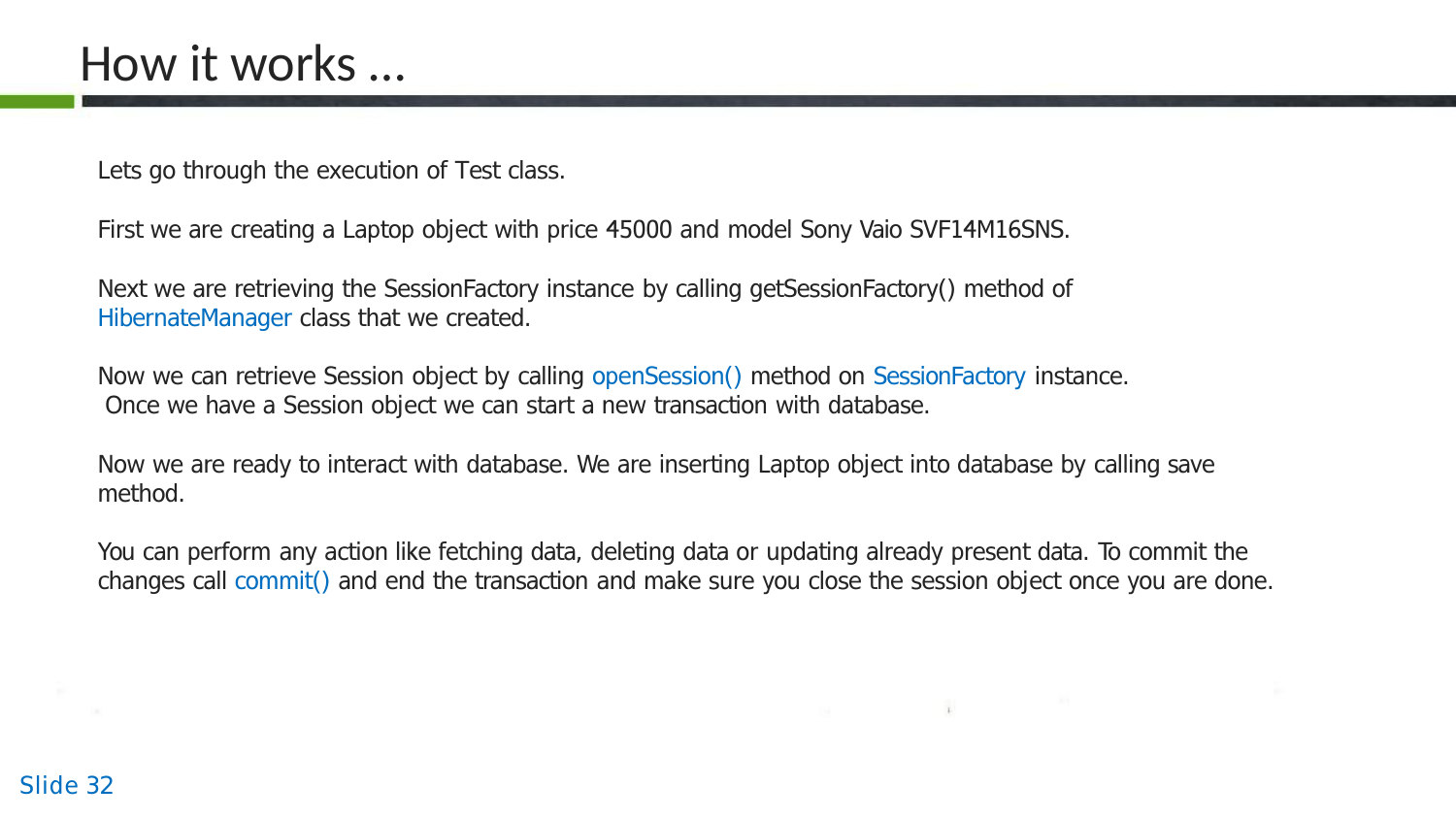

# How it works …

Lets go through the execution of Test class.

First we are creating a Laptop object with price 45000 and model Sony Vaio SVF14M16SNS.

Next we are retrieving the SessionFactory instance by calling getSessionFactory() method of  HibernateManager class that we created.

Now we can retrieve Session object by calling openSession() method on SessionFactory instance.  Once we have a Session object we can start a new transaction with database.

Now we are ready to interact with database. We are inserting Laptop object into database by calling save  method.

You can perform any action like fetching data, deleting data or updating already present data. To commit the  changes call commit() and end the transaction and make sure you close the session object once you are done.
Slide 32